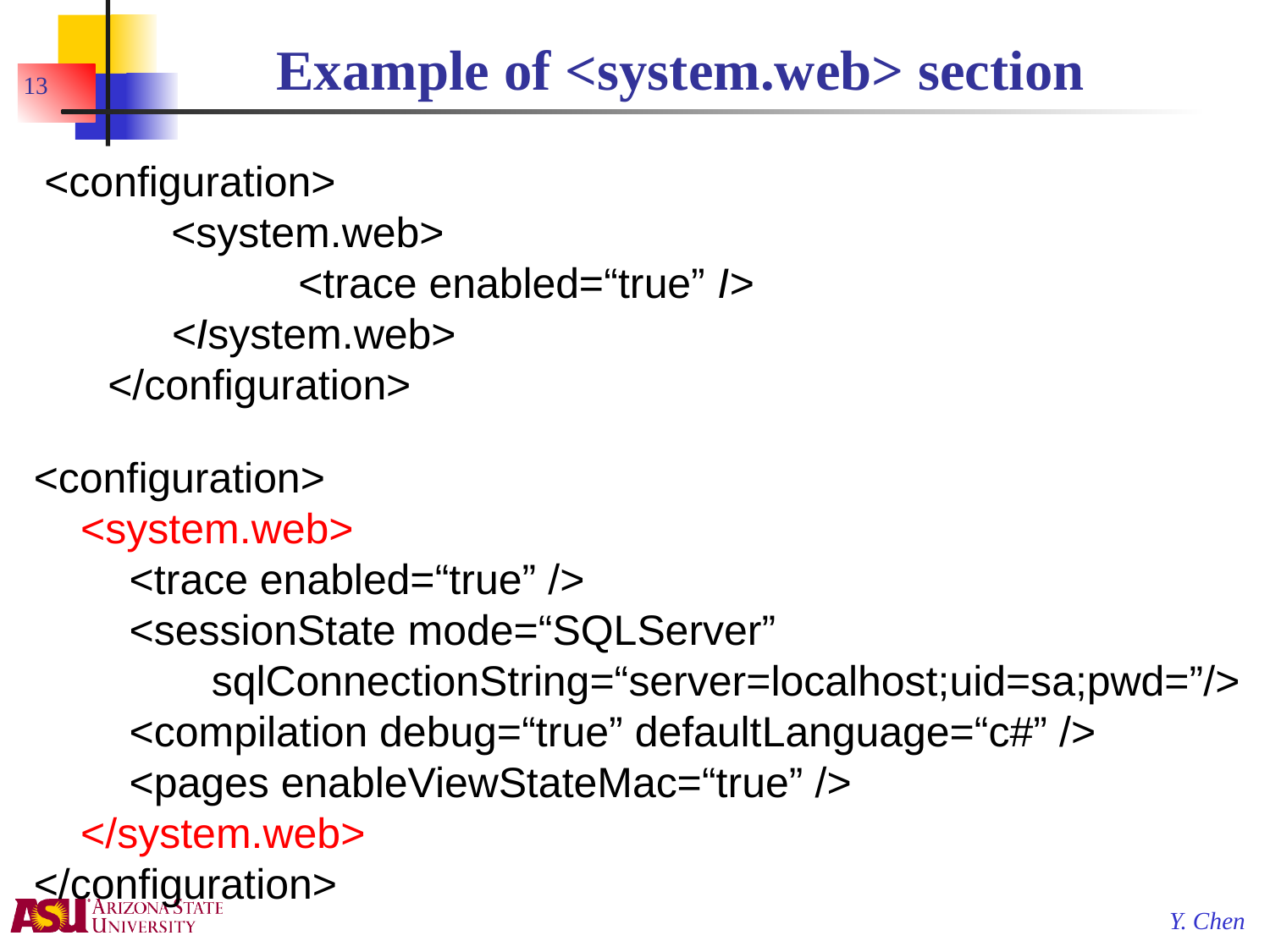

# Example of <system.web> section
13
<configuration>
	<system.web>
		<trace enabled=“true” I>
	<Isystem.web>
</configuration>
<configuration>
	<system.web>
		<trace enabled=“true” />
		<sessionState mode=“SQLServer”
			   sqlConnectionString=“server=localhost;uid=sa;pwd=”/>
		<compilation debug=“true” defaultLanguage=“c#” />
		<pages enableViewStateMac=“true” />
	</system.web>
</configuration>